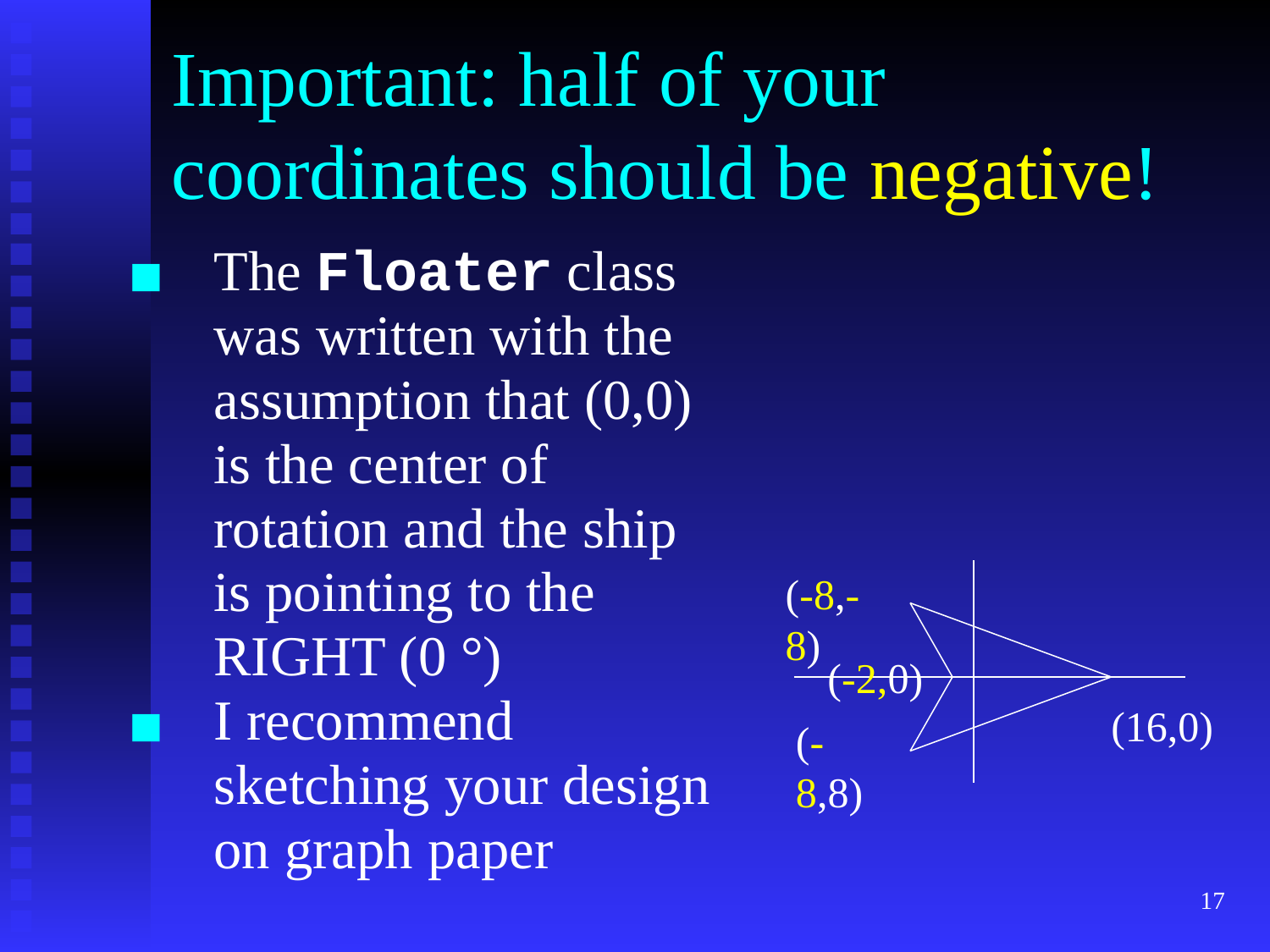

# Important: half of your coordinates should be negative!
The Floater class was written with the assumption that (0,0) is the center of rotation and the ship is pointing to the RIGHT (0 °)
I recommend sketching your design on graph paper

(-8,-8)
(-2,0)
(16,0)
(-8,8)
17